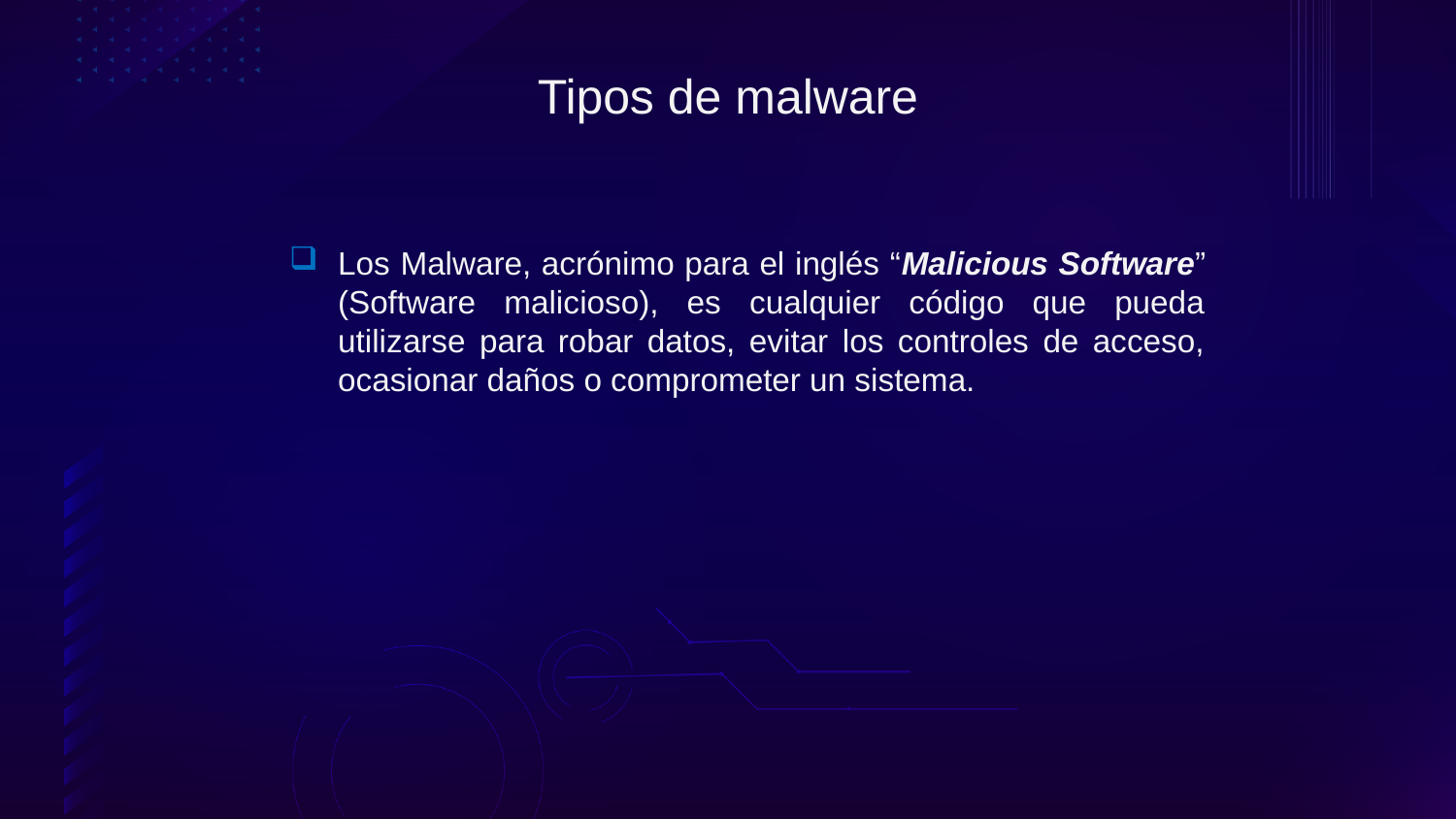

# Tipos de malware

Los Malware, acrónimo para el inglés “Malicious Software” (Software malicioso), es cualquier código que pueda utilizarse para robar datos, evitar los controles de acceso, ocasionar daños o comprometer un sistema.